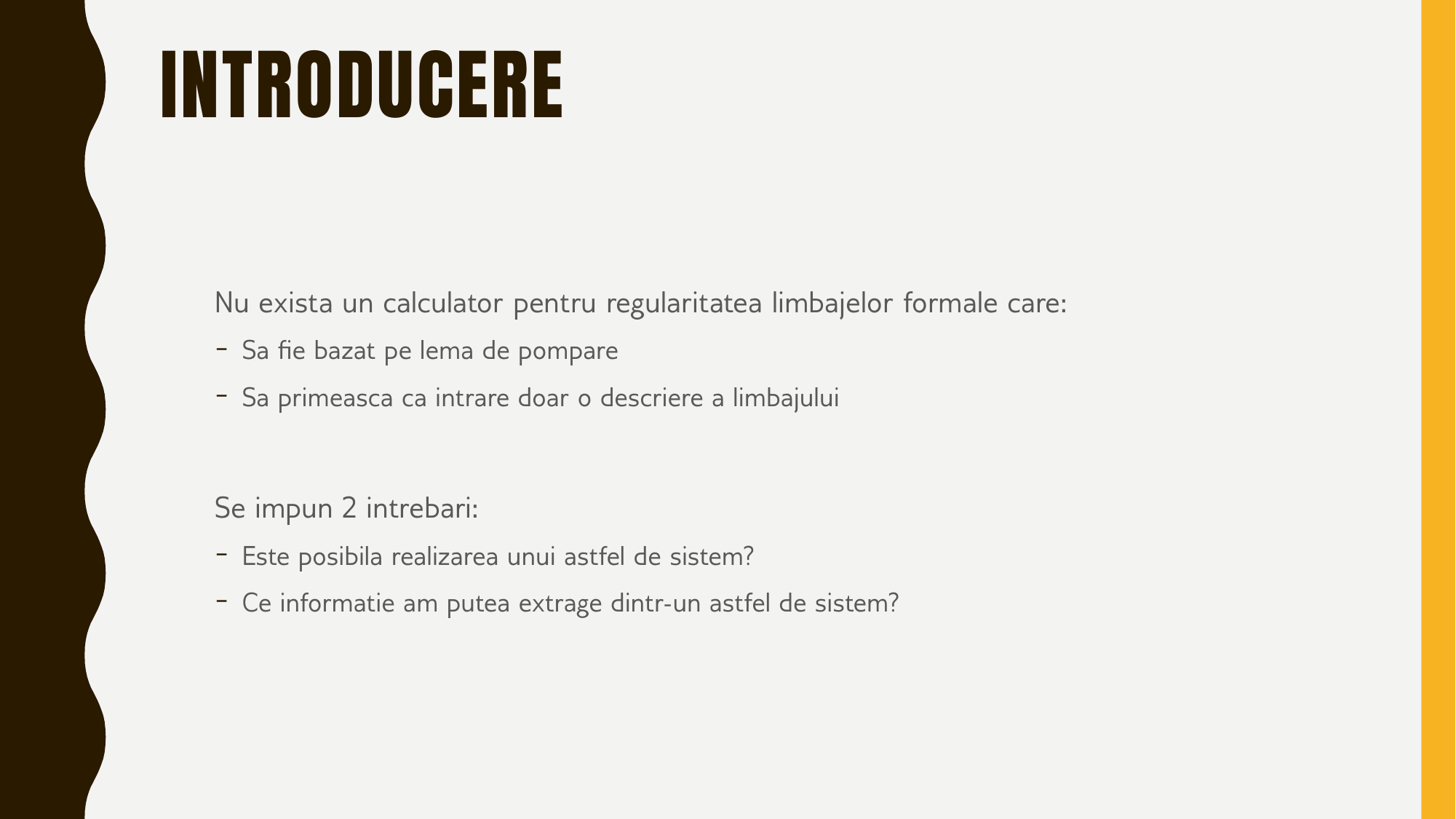

# Introducere
      Nu exista un calculator pentru regularitatea limbajelor formale care:
Sa fie bazat pe lema de pompare
Sa primeasca ca intrare doar o descriere a limbajului

Se impun 2 intrebari:
Este posibila realizarea unui astfel de sistem?
Ce informatie am putea extrage dintr-un astfel de sistem?